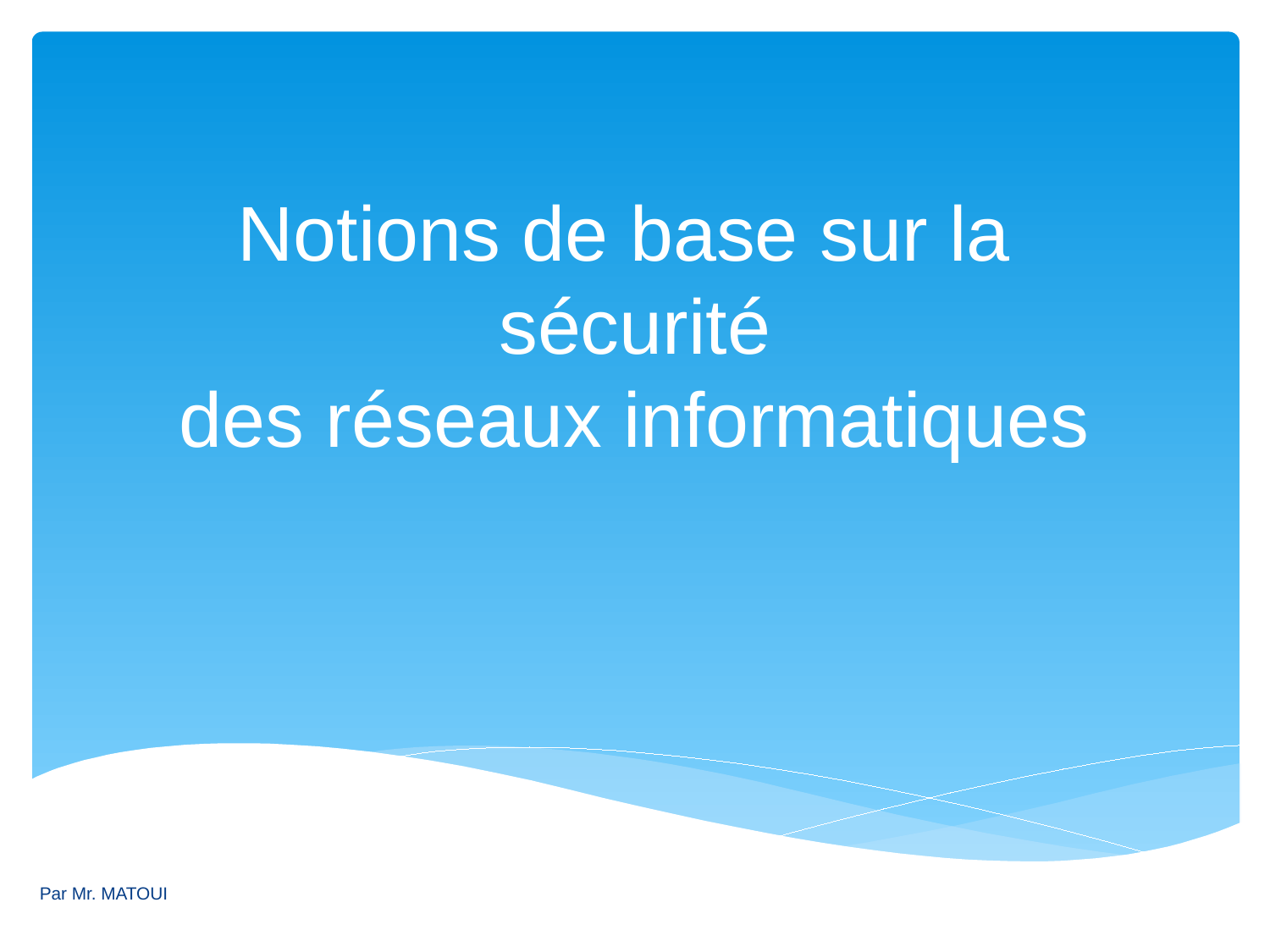

# Notions de base sur la  sécurité des réseaux informatiques
Par Mr. MATOUI